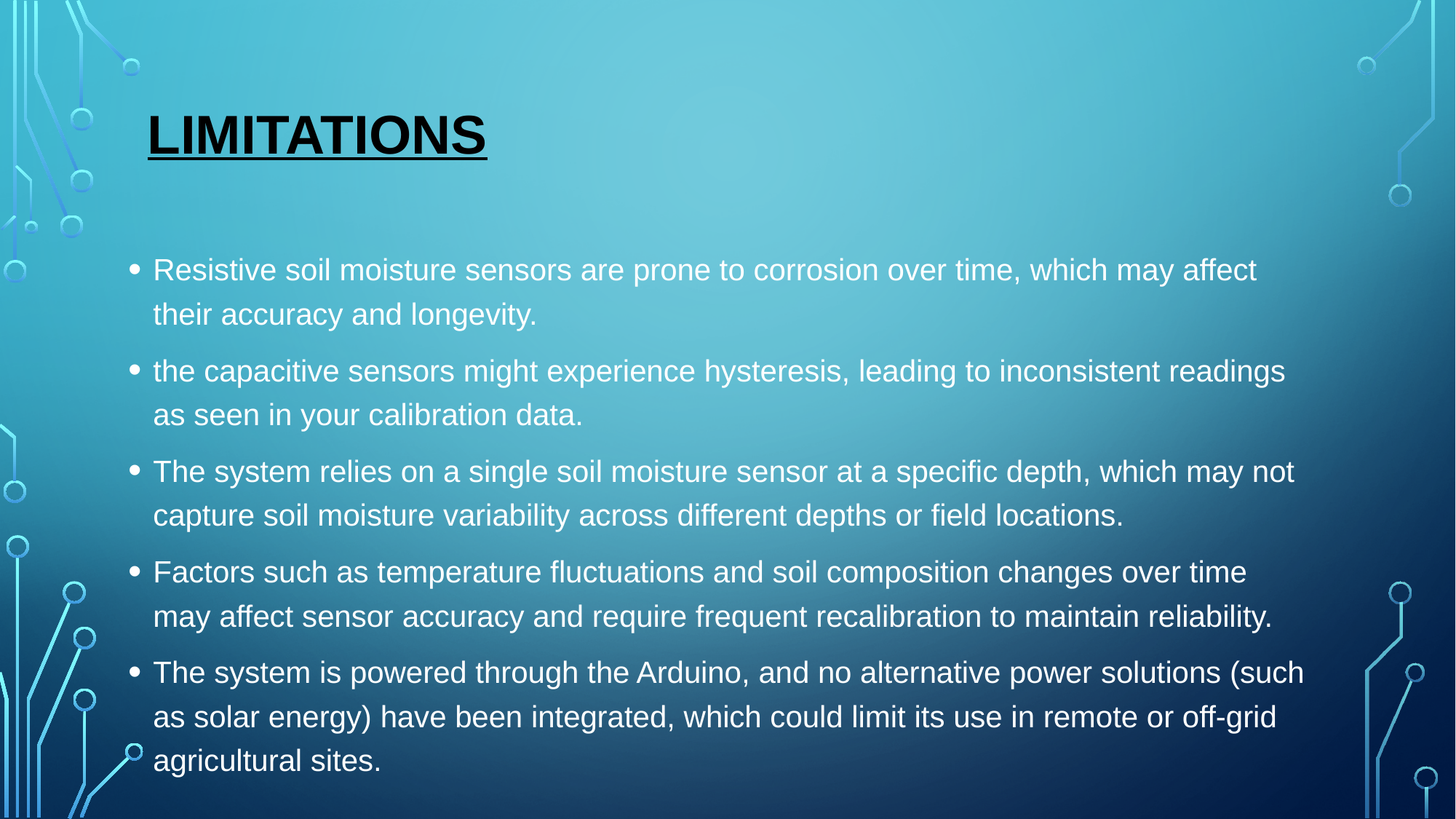

# Limitations
Resistive soil moisture sensors are prone to corrosion over time, which may affect their accuracy and longevity.
the capacitive sensors might experience hysteresis, leading to inconsistent readings as seen in your calibration data.
The system relies on a single soil moisture sensor at a specific depth, which may not capture soil moisture variability across different depths or field locations.
Factors such as temperature fluctuations and soil composition changes over time may affect sensor accuracy and require frequent recalibration to maintain reliability.
The system is powered through the Arduino, and no alternative power solutions (such as solar energy) have been integrated, which could limit its use in remote or off-grid agricultural sites.